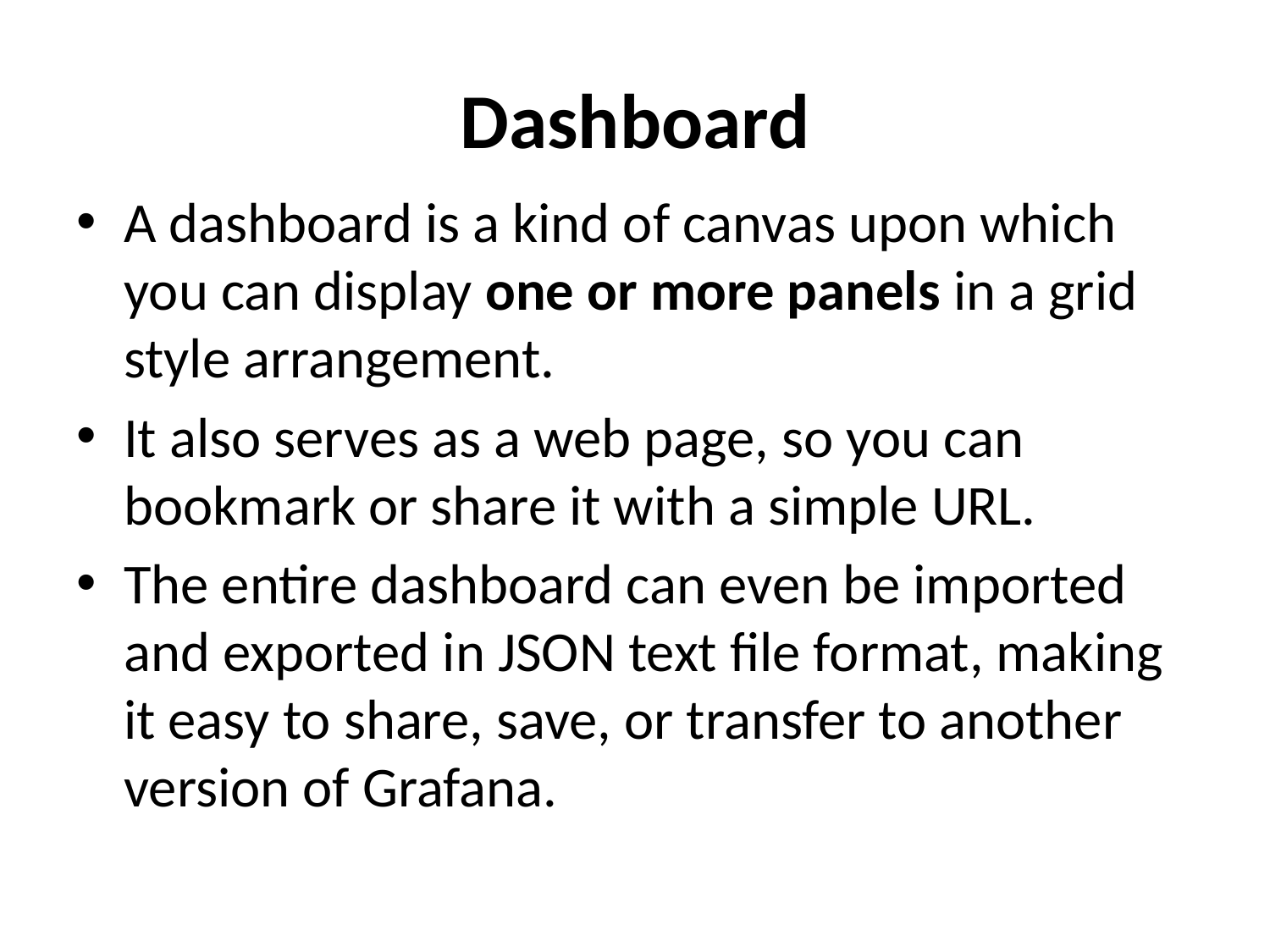

# Dashboard
A dashboard is a kind of canvas upon which you can display one or more panels in a grid style arrangement.
It also serves as a web page, so you can bookmark or share it with a simple URL.
The entire dashboard can even be imported and exported in JSON text file format, making it easy to share, save, or transfer to another version of Grafana.